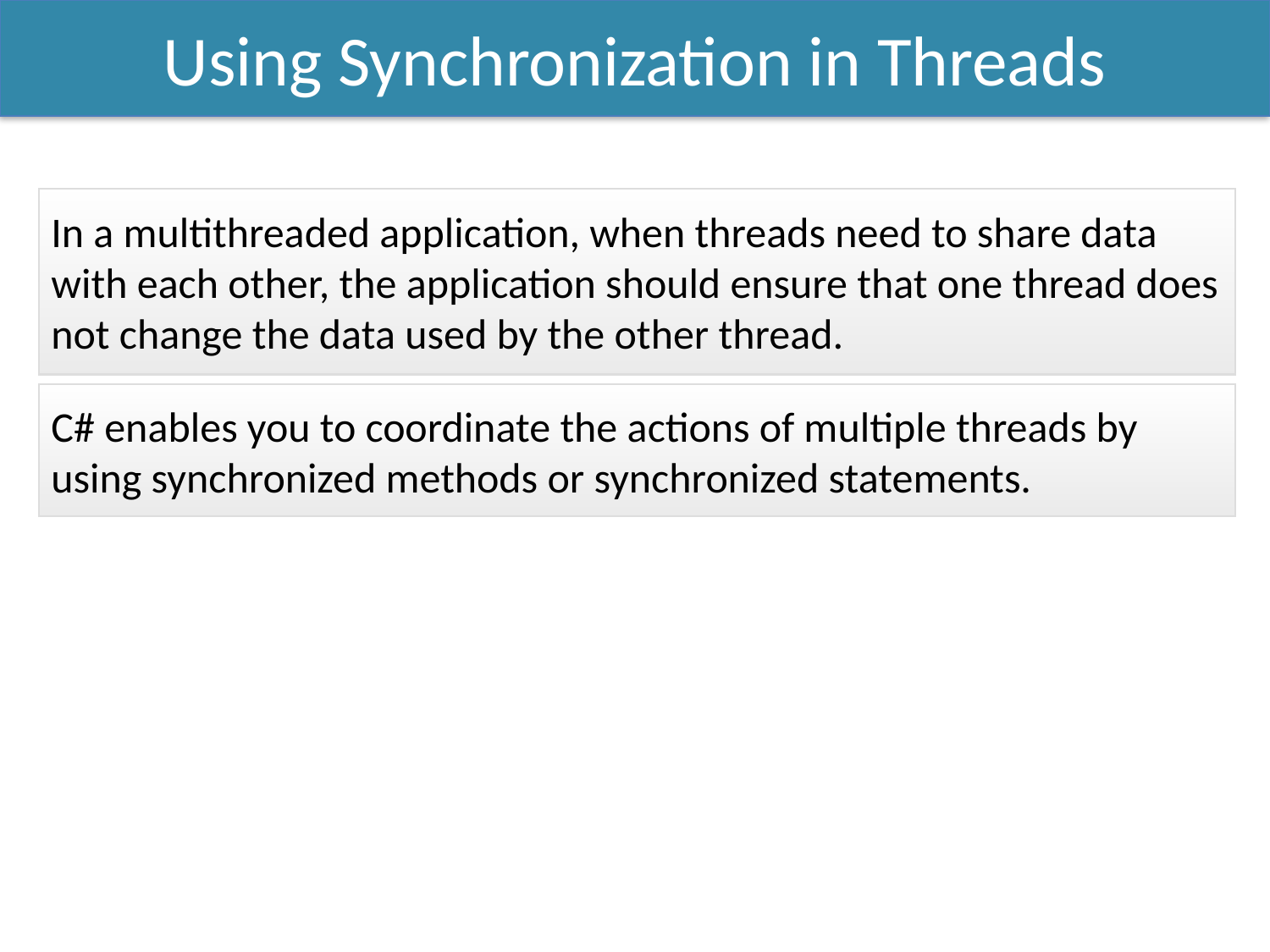

Using Synchronization in Threads
In a multithreaded application, when threads need to share data with each other, the application should ensure that one thread does not change the data used by the other thread.
C# enables you to coordinate the actions of multiple threads by using synchronized methods or synchronized statements.